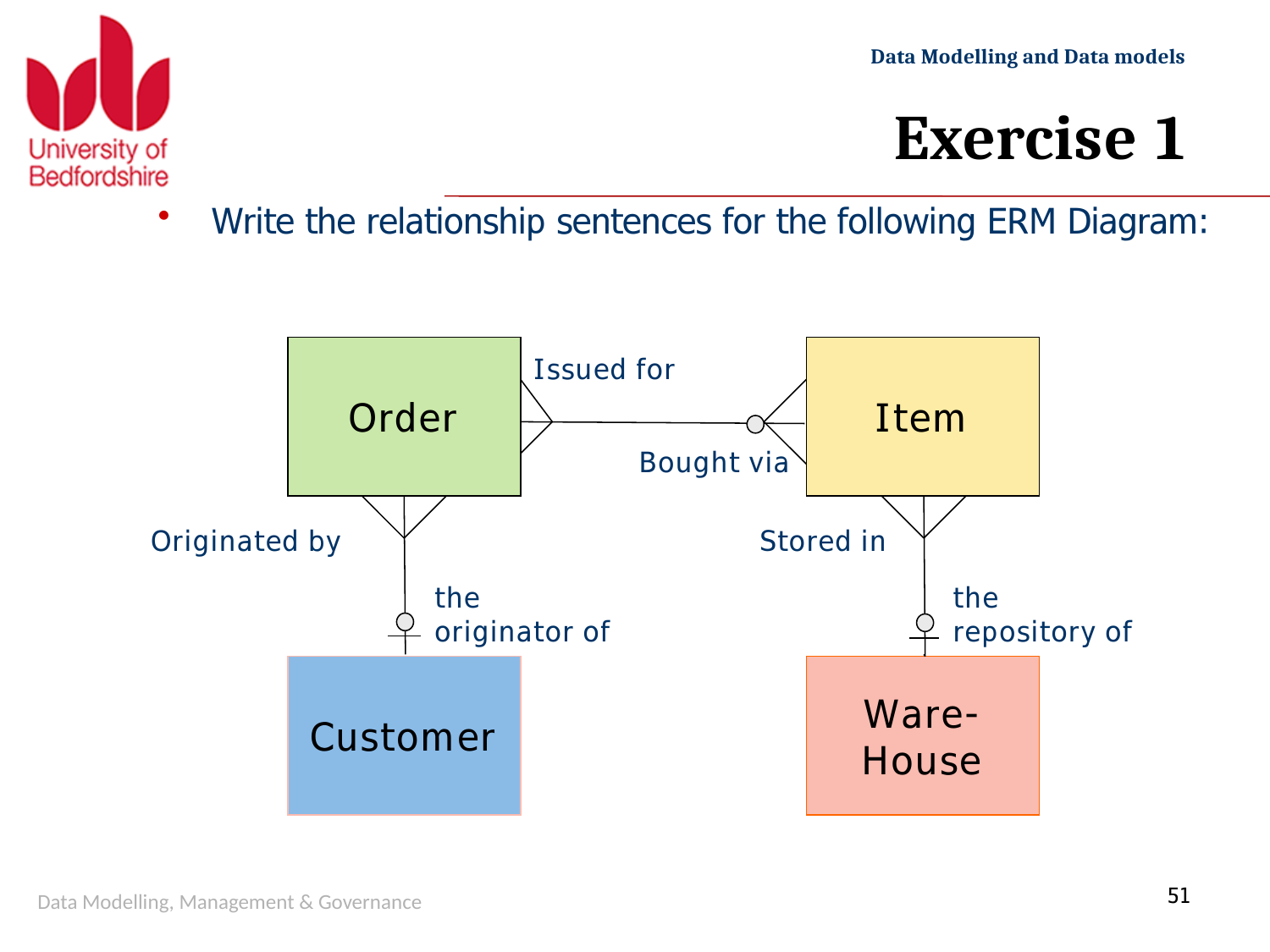

# Exercise 1
Write the relationship sentences for the following ERM Diagram:

Order
Item
Issued for

Bought via

Originated by
Stored in
the
originator of
the
repository of

Customer
Ware-
House
Data Modelling, Management & Governance